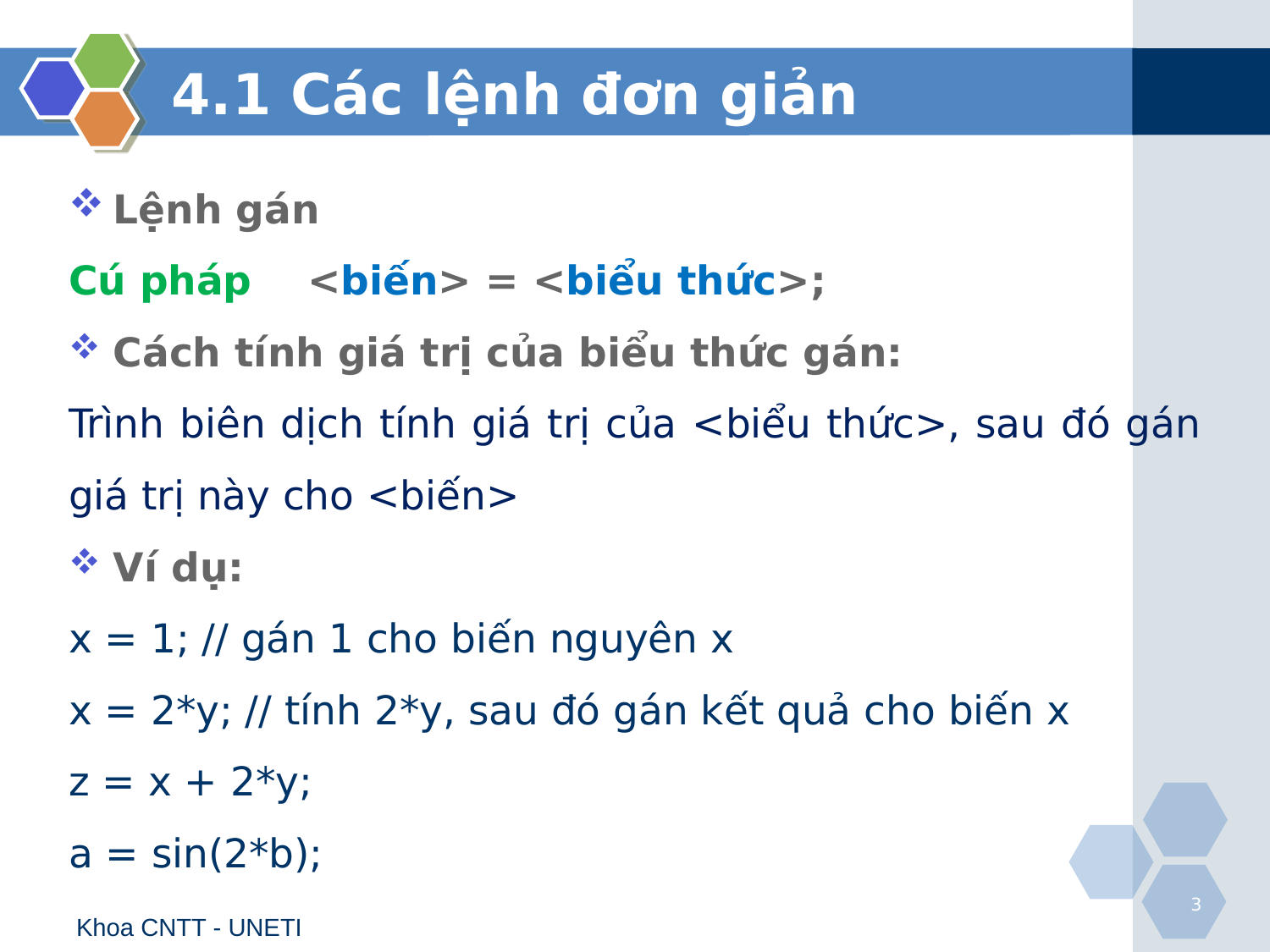

# 4.1 Các lệnh đơn giản
Lệnh gán
Cú pháp		<biến> = <biểu thức>;
Cách tính giá trị của biểu thức gán:
Trình biên dịch tính giá trị của <biểu thức>, sau đó gán giá trị này cho <biến>
Ví dụ:
x = 1; // gán 1 cho biến nguyên x
x = 2*y; // tính 2*y, sau đó gán kết quả cho biến x
z = x + 2*y;
a = sin(2*b);

3
Khoa CNTT - UNETI